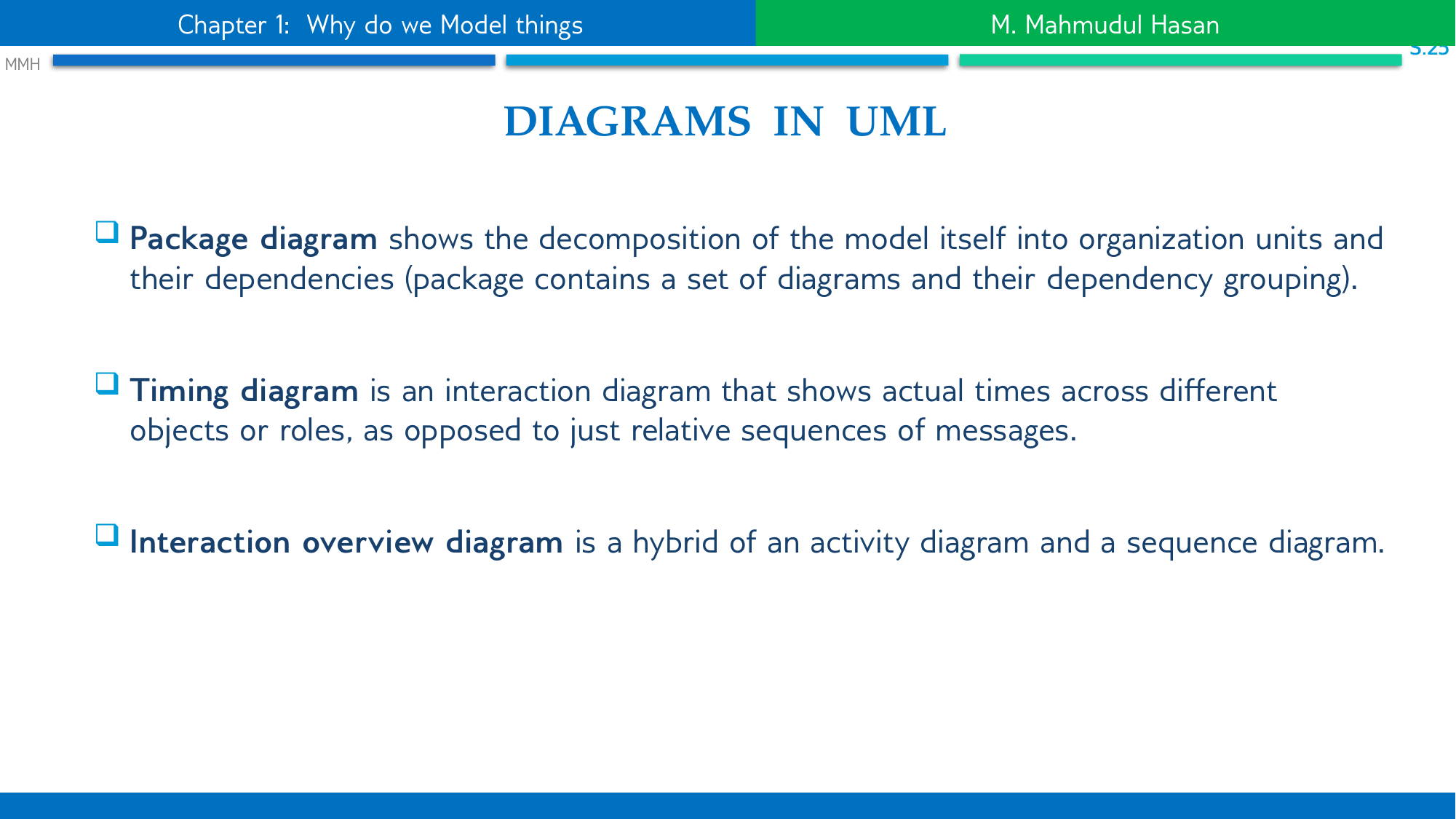

Chapter 1:  Why do we Model things
M. Mahmudul Hasan
 S.25
  MMH
Diagrams  in  uml
Package diagram shows the decomposition of the model itself into organization units and their dependencies (package contains a set of diagrams and their dependency grouping).

Timing diagram is an interaction diagram that shows actual times across different objects or roles, as opposed to just relative sequences of messages.

Interaction overview diagram is a hybrid of an activity diagram and a sequence diagram.